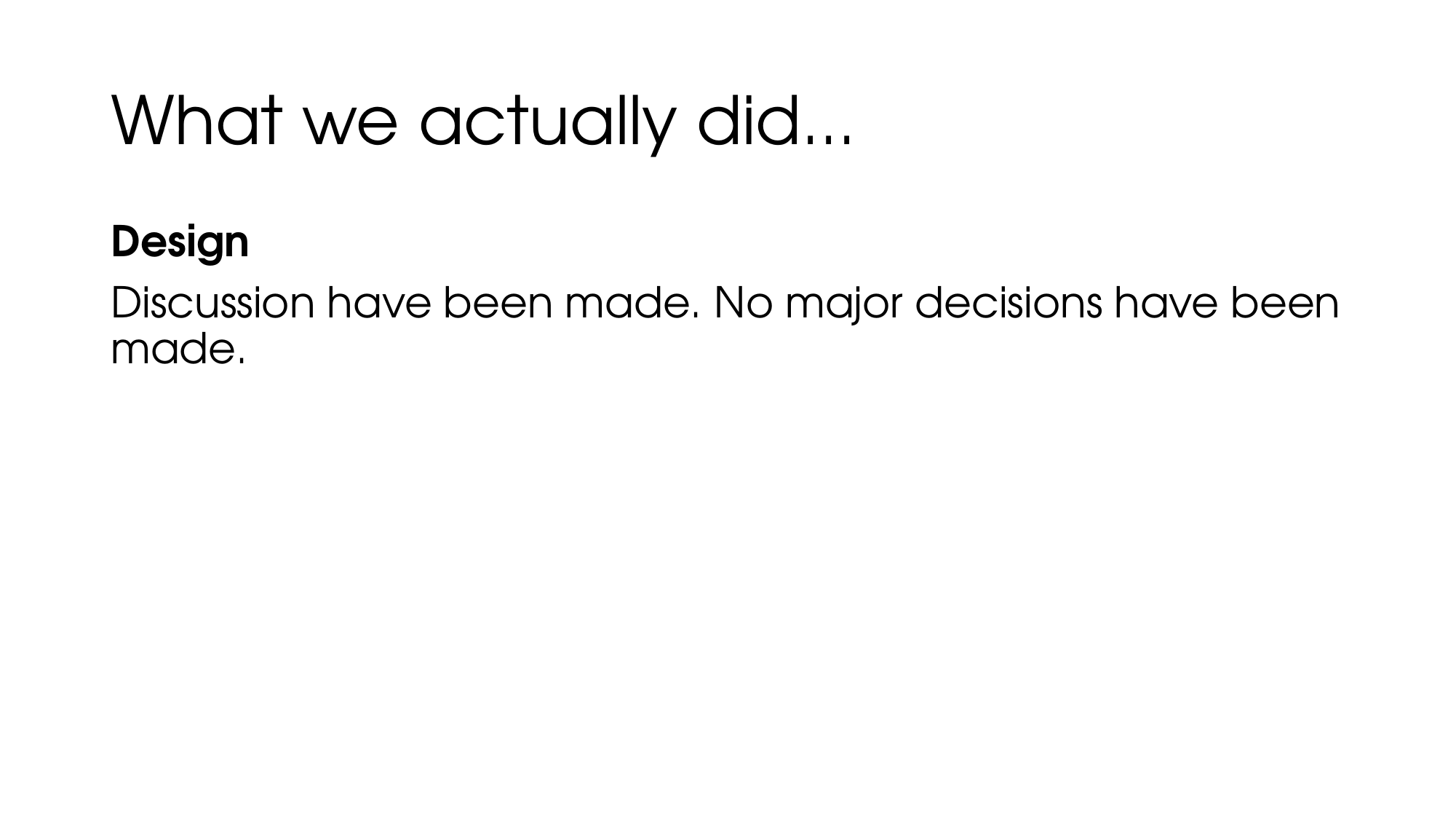

# What we actually did...
Design
Discussion have been made. No major decisions have been made.